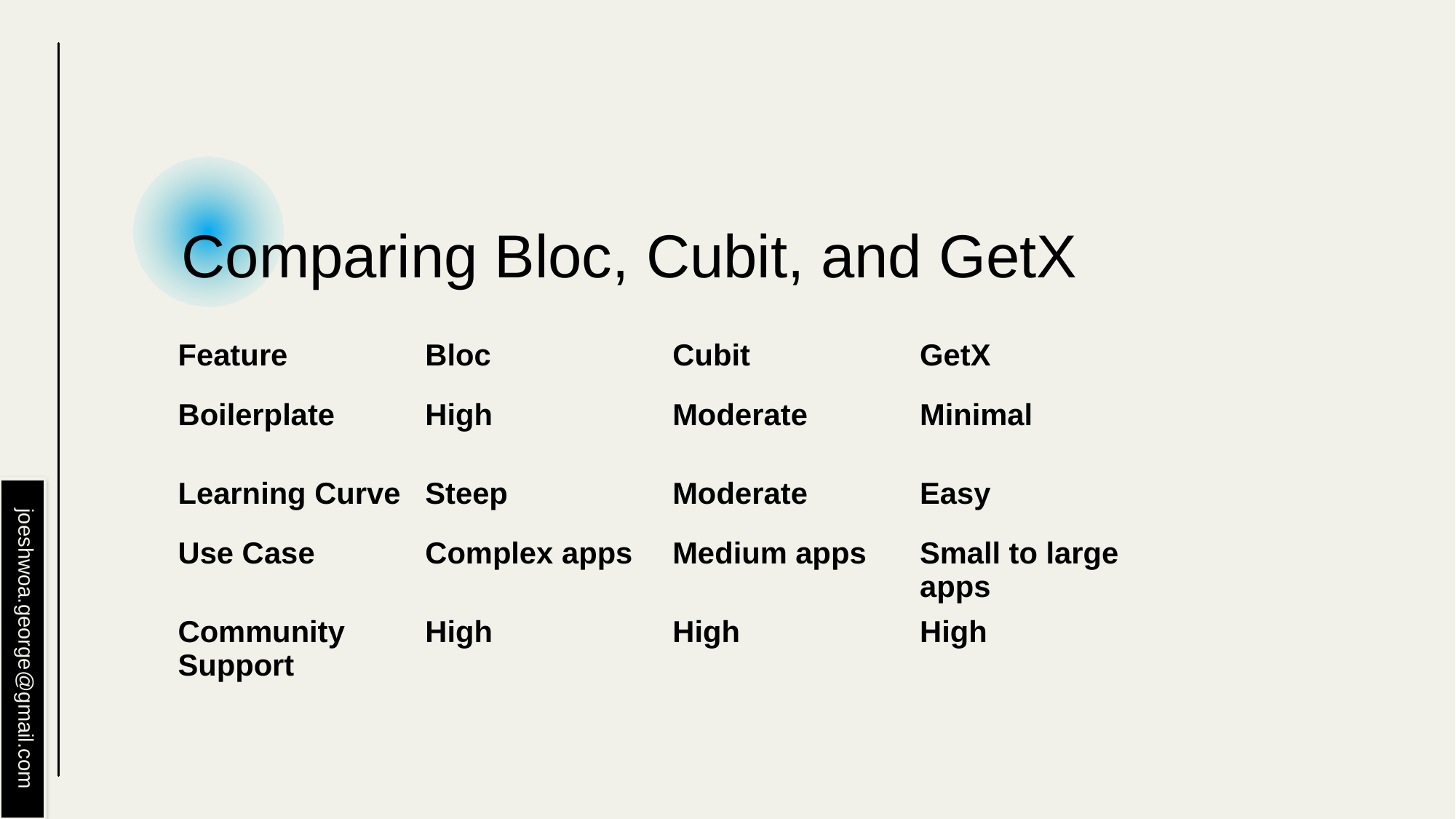

# Comparing Bloc, Cubit, and GetX
| Feature | Bloc | Cubit | GetX |
| --- | --- | --- | --- |
| Boilerplate | High | Moderate | Minimal |
| Learning Curve | Steep | Moderate | Easy |
| Use Case | Complex apps | Medium apps | Small to large apps |
| Community Support | High | High | High |

joeshwoa.george@gmail.com